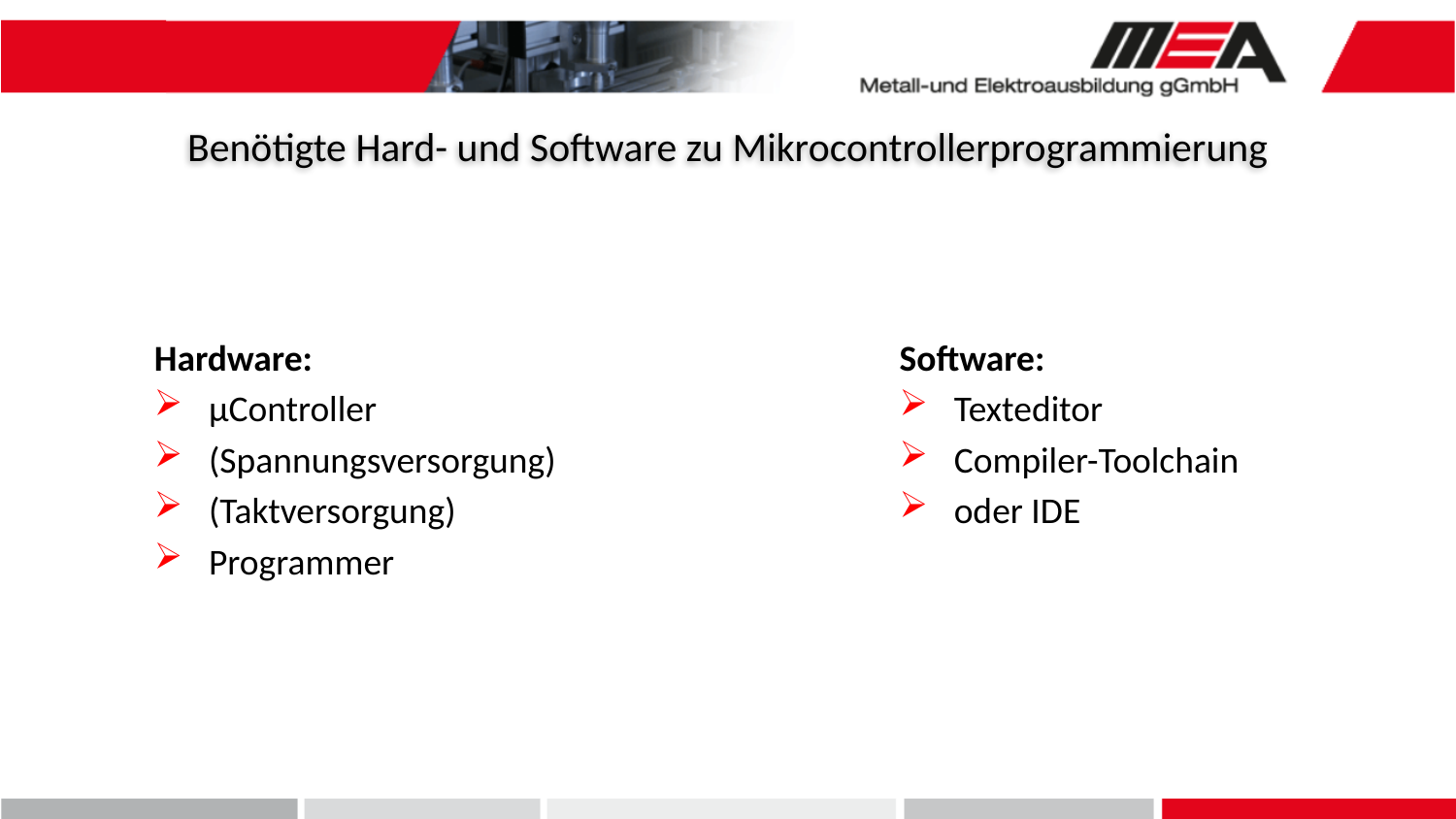

Benötigte Hard- und Software zu Mikrocontrollerprogrammierung
Hardware:
µController
(Spannungsversorgung)
(Taktversorgung)
Programmer
Software:
Texteditor
Compiler-Toolchain
oder IDE